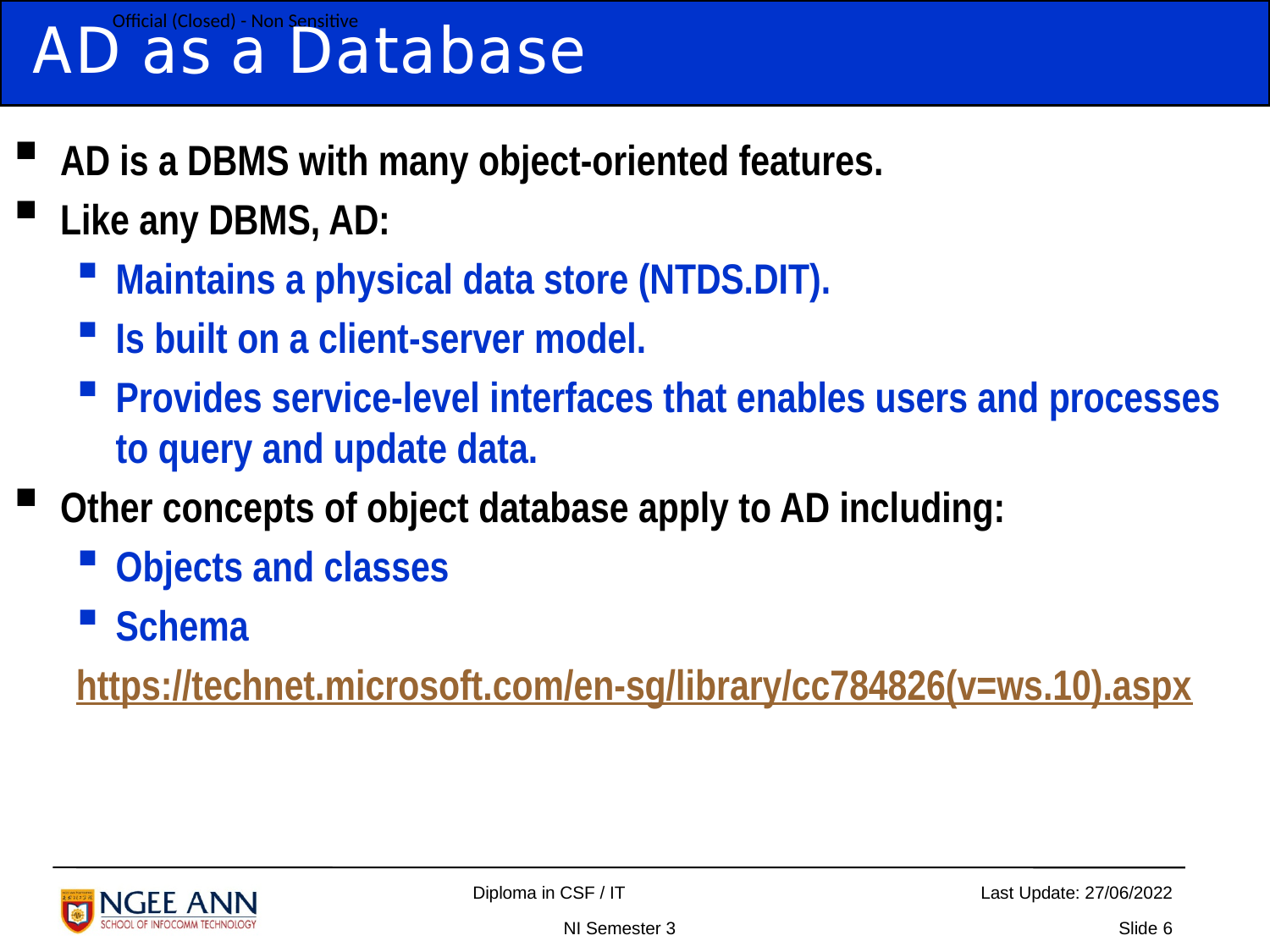

AD as a Database
AD is a DBMS with many object-oriented features.
Like any DBMS, AD:
Maintains a physical data store (NTDS.DIT).
Is built on a client-server model.
Provides service-level interfaces that enables users and processes to query and update data.
Other concepts of object database apply to AD including:
Objects and classes
Schema
https://technet.microsoft.com/en-sg/library/cc784826(v=ws.10).aspx